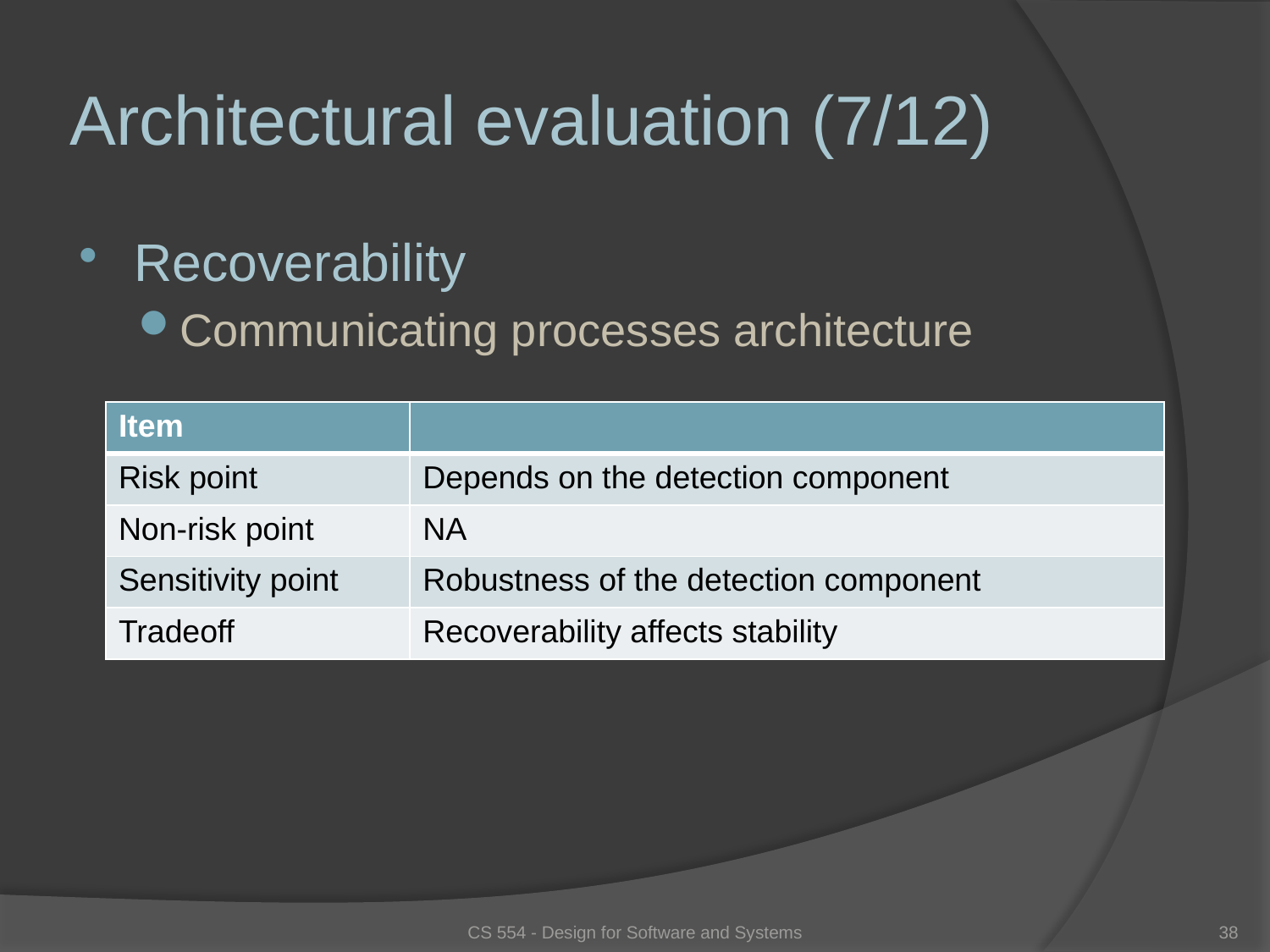

# Architectural evaluation (7/12)
Recoverability
Communicating processes architecture
| Item |  |
| --- | --- |
| Risk point | Depends on the detection component |
| Non-risk point | NA |
| Sensitivity point | Robustness of the detection component |
| Tradeoff | Recoverability affects stability |
CS 554 - Design for Software and Systems
38